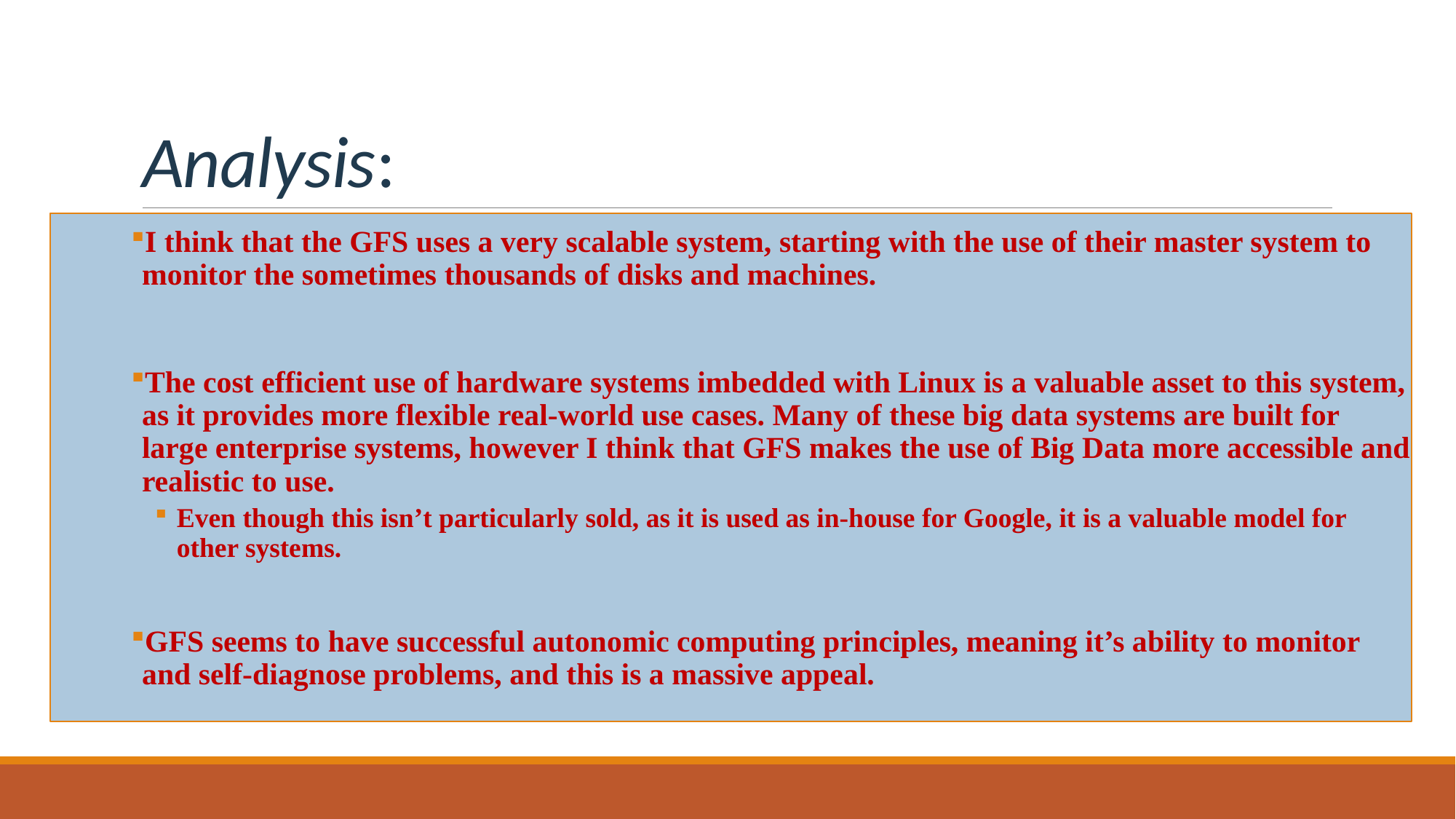

# Analysis:

I think that the GFS uses a very scalable system, starting with the use of their master system to monitor the sometimes thousands of disks and machines.

The cost efficient use of hardware systems imbedded with Linux is a valuable asset to this system, as it provides more flexible real-world use cases. Many of these big data systems are built for large enterprise systems, however I think that GFS makes the use of Big Data more accessible and realistic to use.
Even though this isn’t particularly sold, as it is used as in-house for Google, it is a valuable model for other systems.

GFS seems to have successful autonomic computing principles, meaning it’s ability to monitor and self-diagnose problems, and this is a massive appeal.